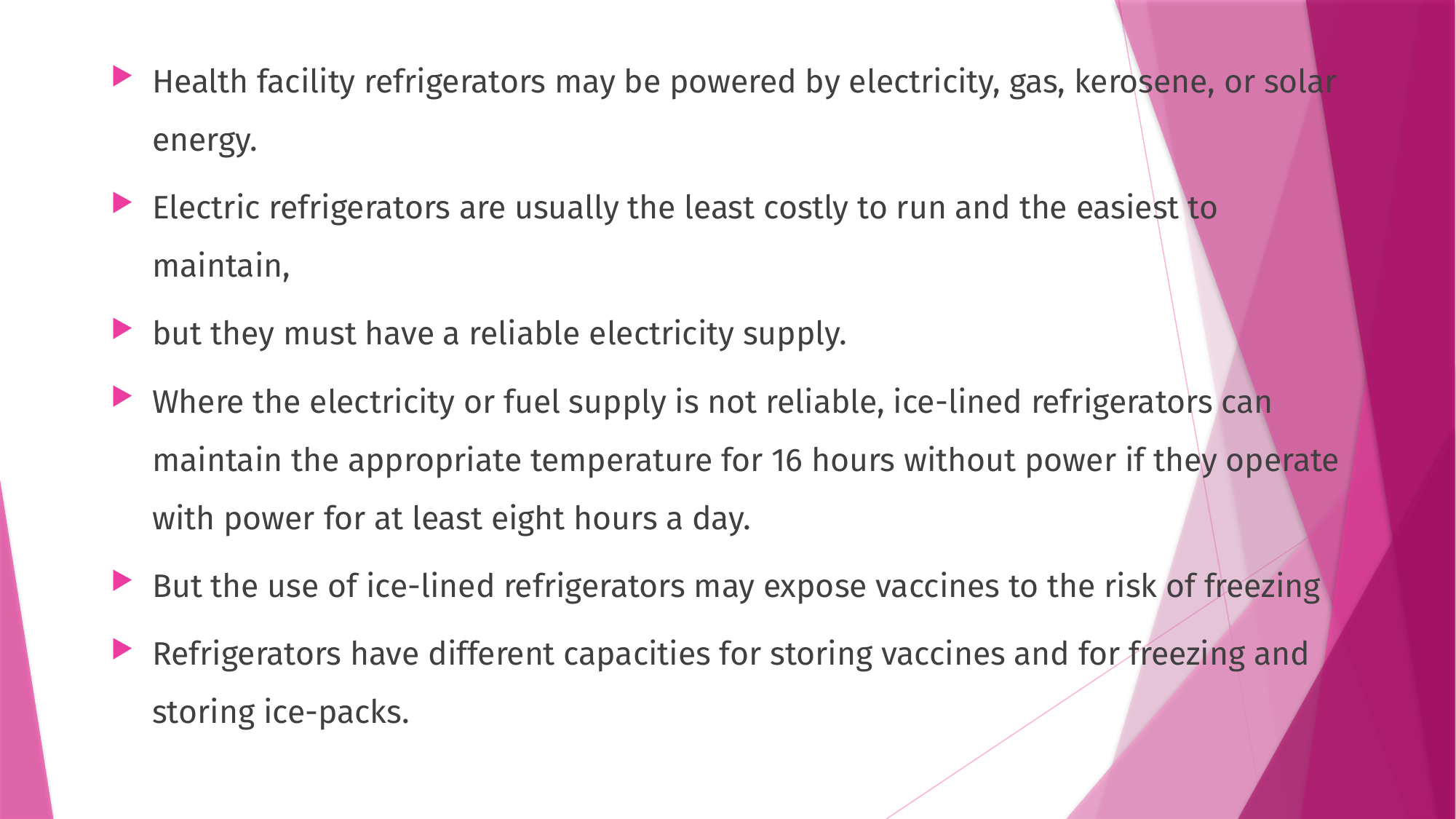

Health facility refrigerators may be powered by electricity, gas, kerosene, or solar energy.
Electric refrigerators are usually the least costly to run and the easiest to maintain,
but they must have a reliable electricity supply.
Where the electricity or fuel supply is not reliable, ice-lined refrigerators can maintain the appropriate temperature for 16 hours without power if they operate with power for at least eight hours a day.
But the use of ice-lined refrigerators may expose vaccines to the risk of freezing
Refrigerators have different capacities for storing vaccines and for freezing and storing ice-packs.